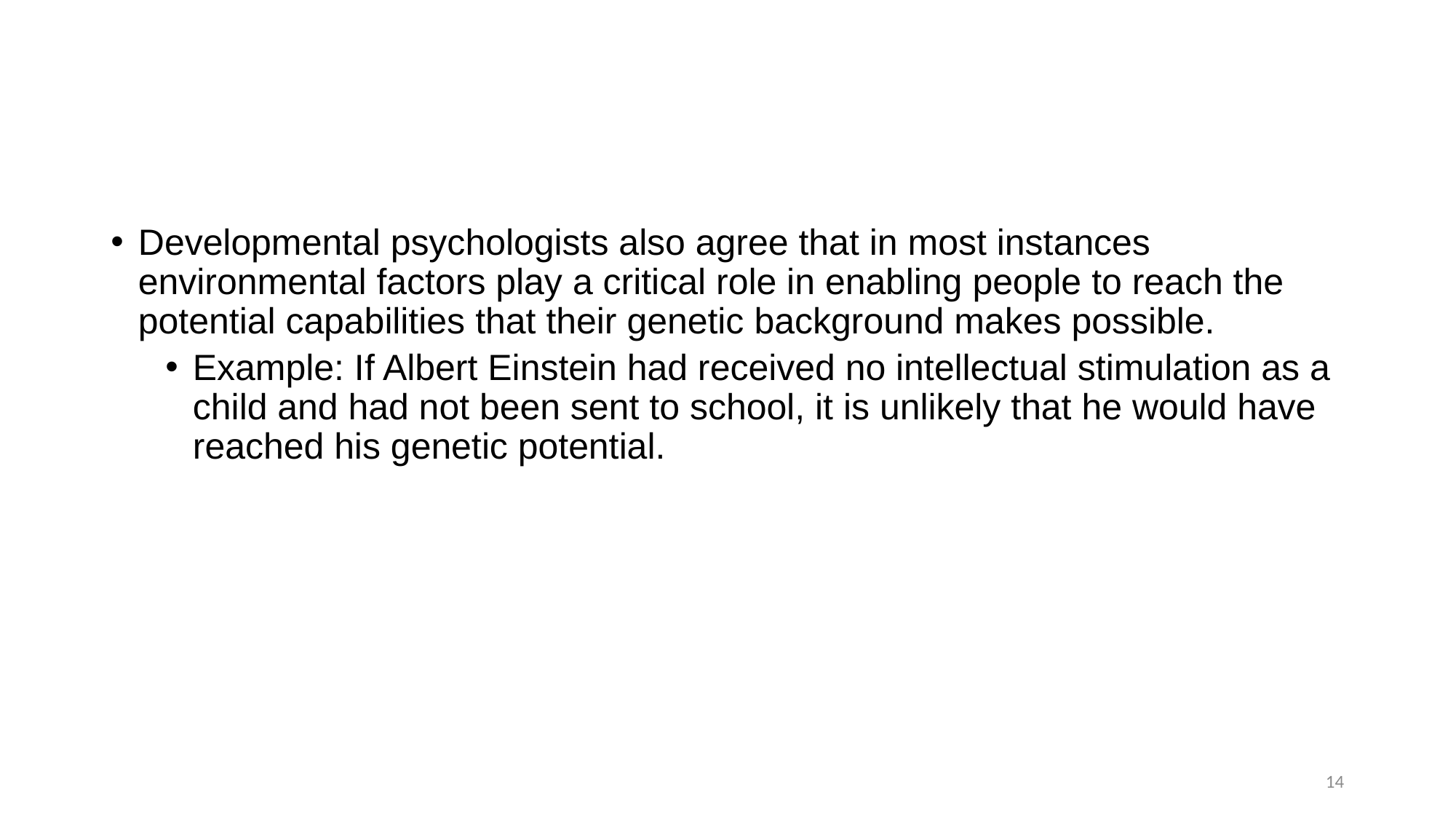

#
Developmental psychologists also agree that in most instances environmental factors play a critical role in enabling people to reach the potential capabilities that their genetic background makes possible.
Example: If Albert Einstein had received no intellectual stimulation as a child and had not been sent to school, it is unlikely that he would have reached his genetic potential.
14